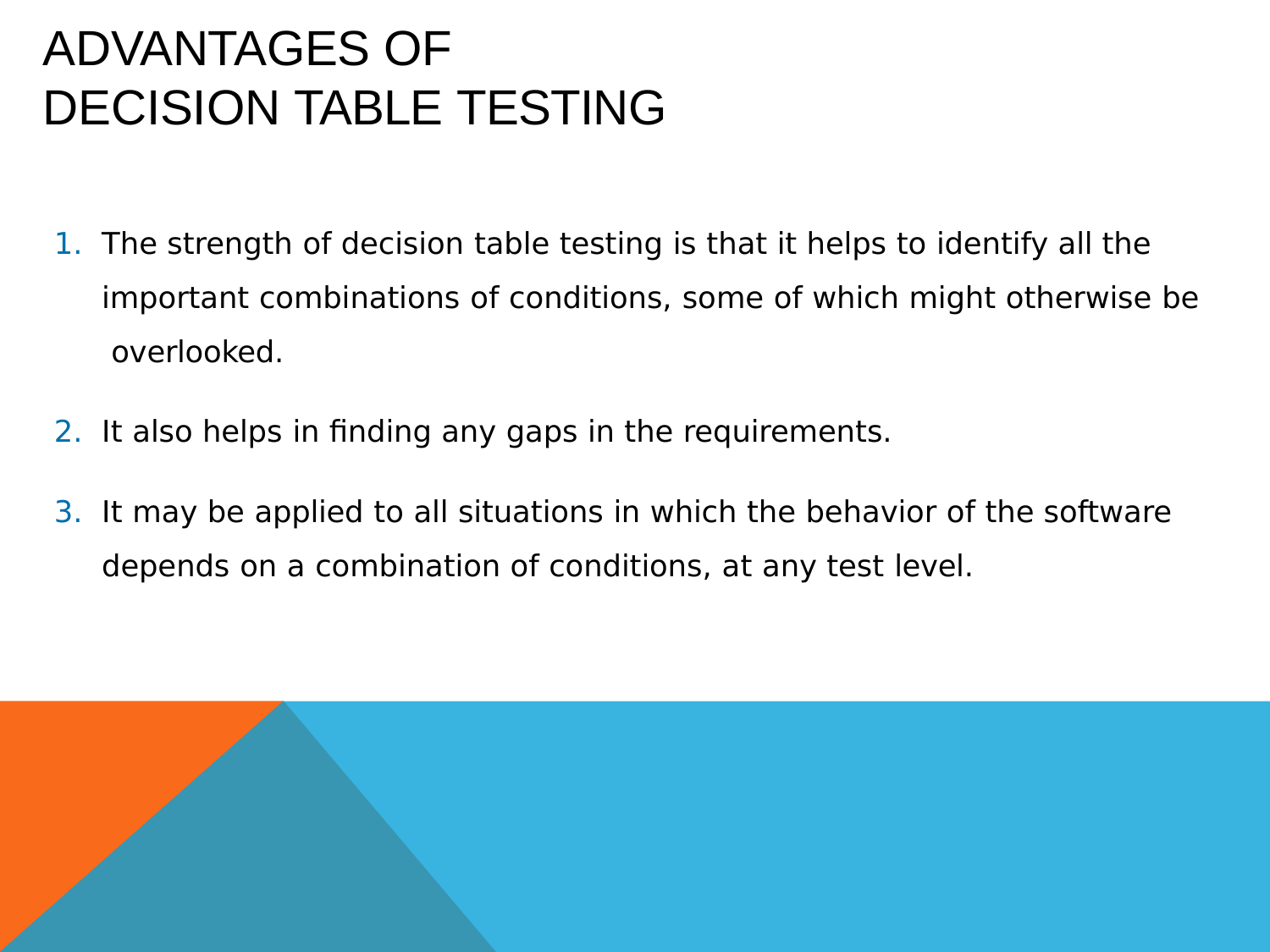

# Advantages of Decision Table Testing
The strength of decision table testing is that it helps to identify all the  important combinations of conditions, some of which might otherwise be  overlooked.

It also helps in finding any gaps in the requirements.

It may be applied to all situations in which the behavior of the software
depends on a combination of conditions, at any test level.